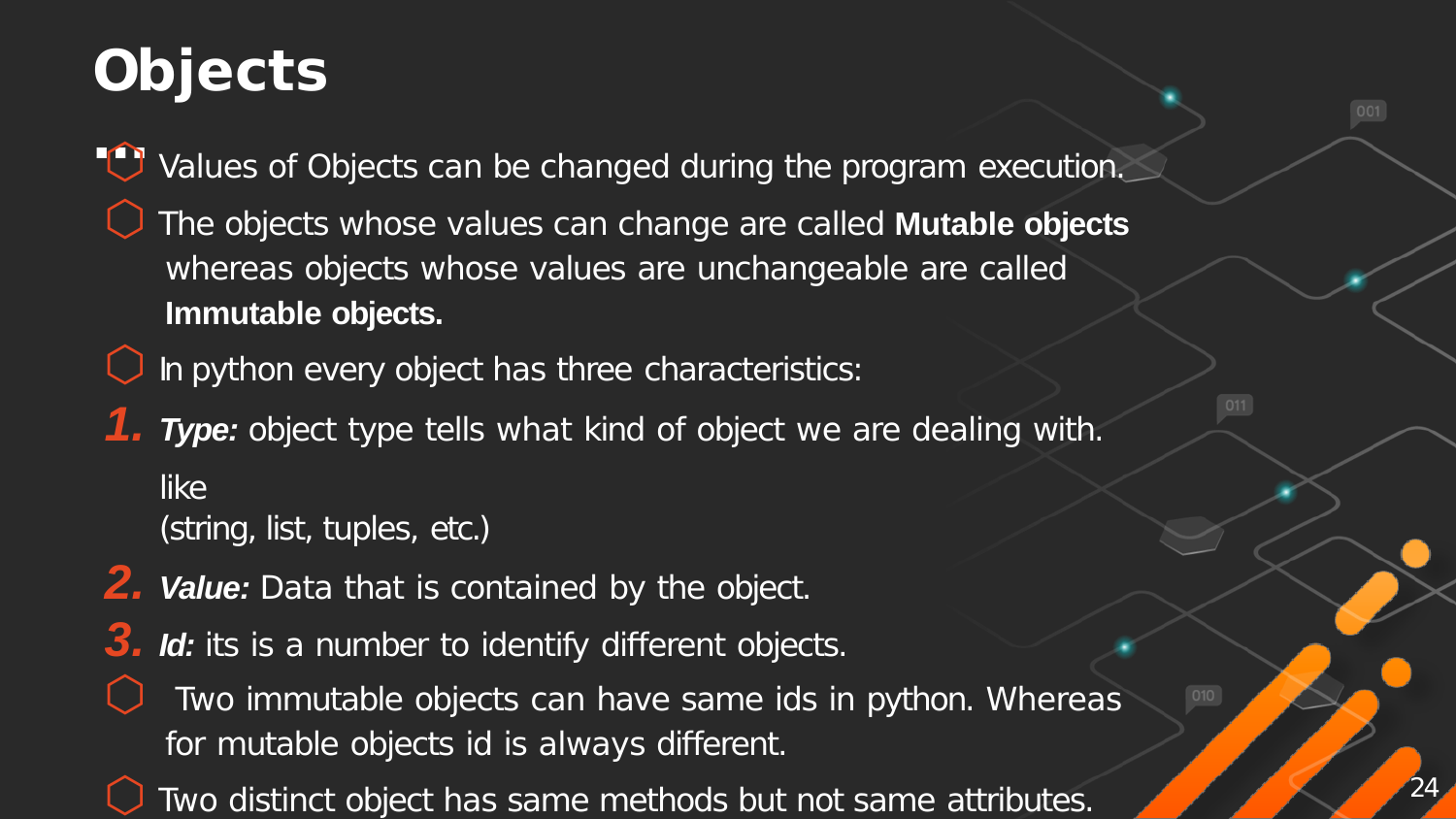

# Objects…
⬡ Values of Objects can be changed during the program execution.
⬡ The objects whose values can change are called Mutable objects
whereas objects whose values are unchangeable are called
Immutable objects.
⬡ In python every object has three characteristics:
Type: object type tells what kind of object we are dealing with. like
(string, list, tuples, etc.)
Value: Data that is contained by the object.
Id: its is a number to identify different objects.
⬡	Two immutable objects can have same ids in python. Whereas
for mutable objects id is always different.
⬡ Two distinct object has same methods but not same attributes.
24